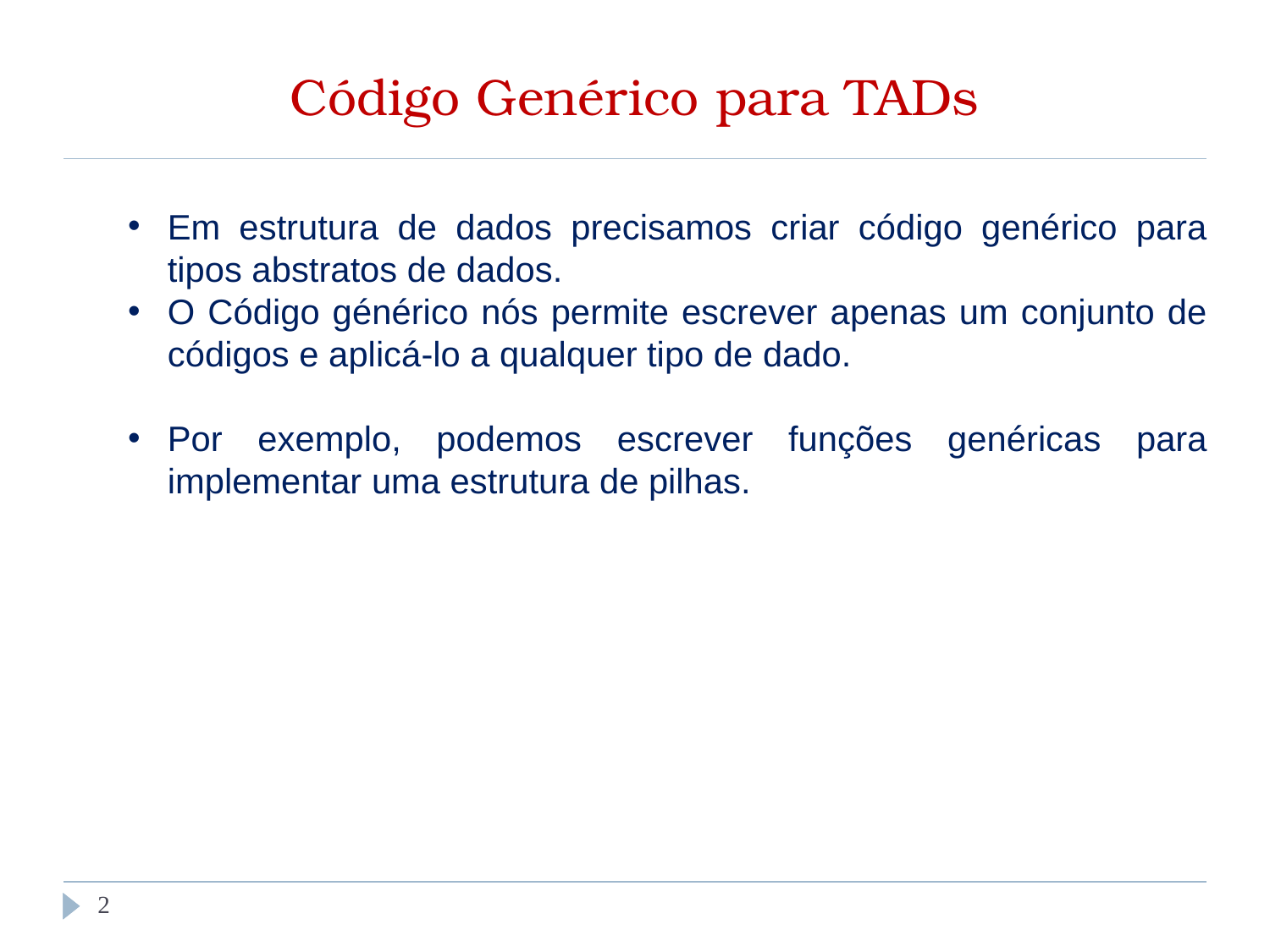

# Código Genérico para TADs

Em estrutura de dados precisamos criar código genérico para tipos abstratos de dados.
O Código générico nós permite escrever apenas um conjunto de códigos e aplicá-lo a qualquer tipo de dado.

Por exemplo, podemos escrever funções genéricas para implementar uma estrutura de pilhas.

2